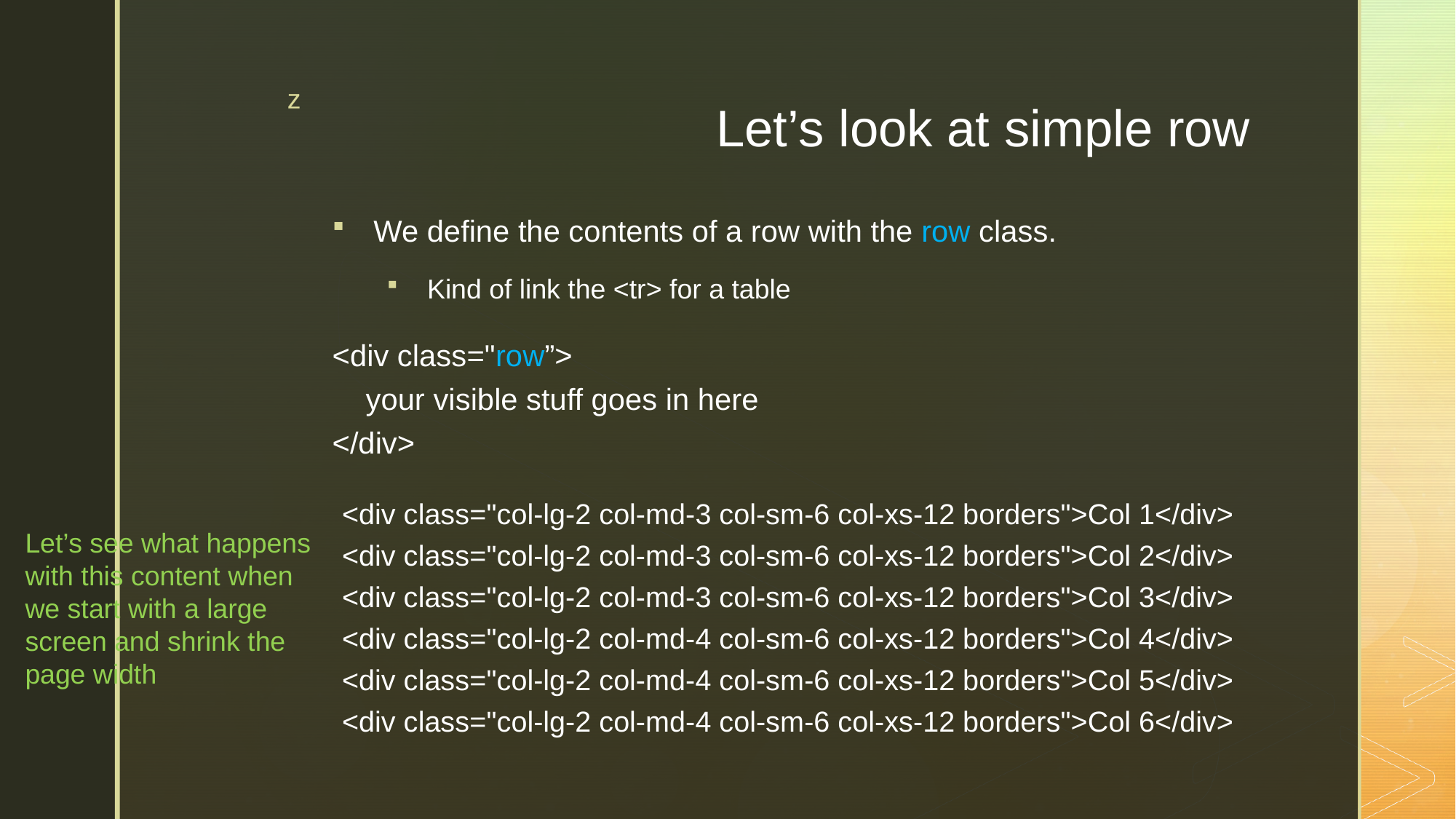

# Let’s look at simple row
We define the contents of a row with the row class.
Kind of link the <tr> for a table
<div class="row”>
    your visible stuff goes in here
</div>
<div class="col-lg-2 col-md-3 col-sm-6 col-xs-12 borders">Col 1</div>
<div class="col-lg-2 col-md-3 col-sm-6 col-xs-12 borders">Col 2</div>
<div class="col-lg-2 col-md-3 col-sm-6 col-xs-12 borders">Col 3</div>
<div class="col-lg-2 col-md-4 col-sm-6 col-xs-12 borders">Col 4</div>
<div class="col-lg-2 col-md-4 col-sm-6 col-xs-12 borders">Col 5</div>
<div class="col-lg-2 col-md-4 col-sm-6 col-xs-12 borders">Col 6</div>
Let’s see what happens with this content when we start with a large screen and shrink the page width